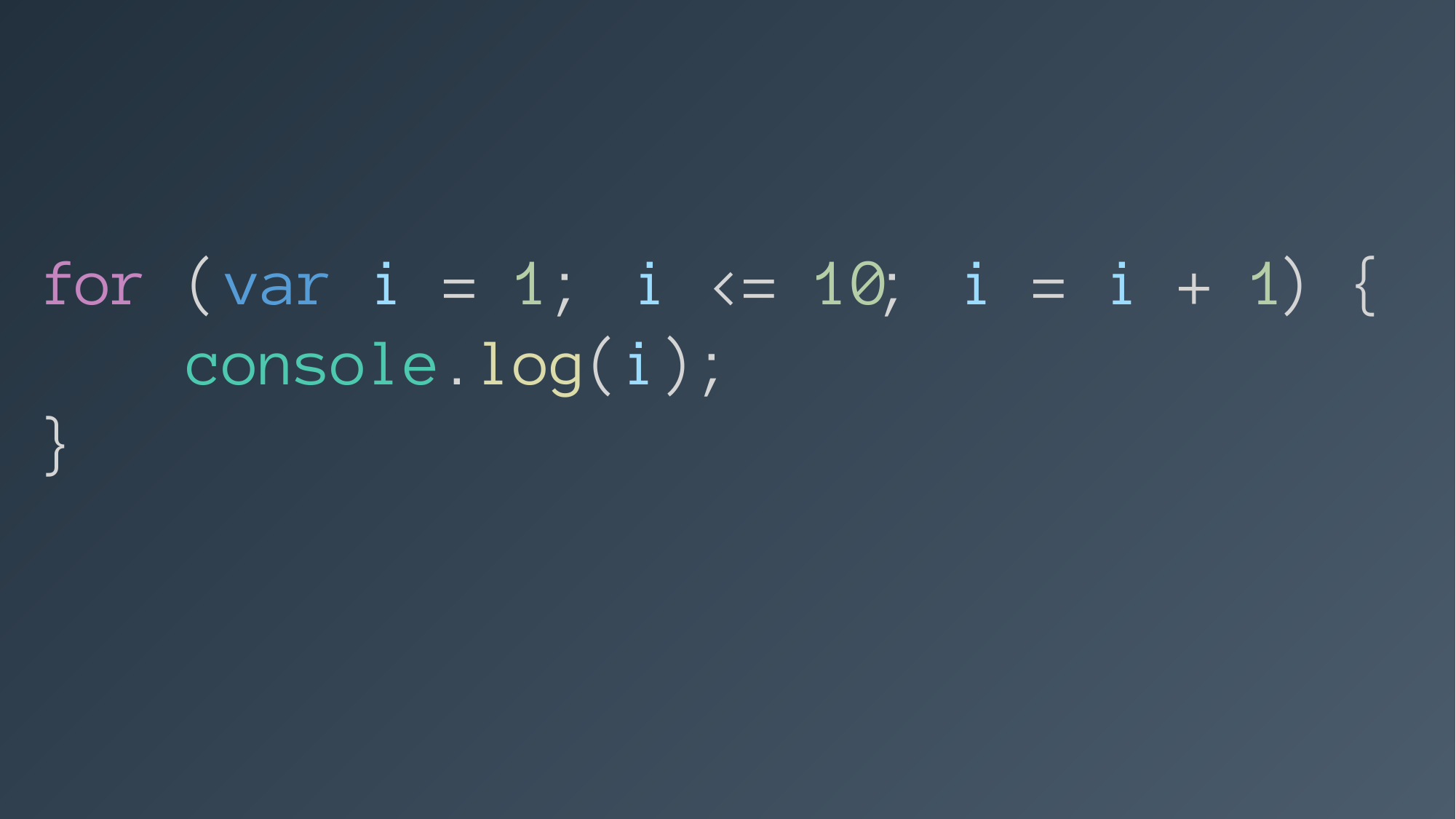

for (         ;        ;          ) {

}
var i = 1
i <= 10
i = i + 1
console.log(i);